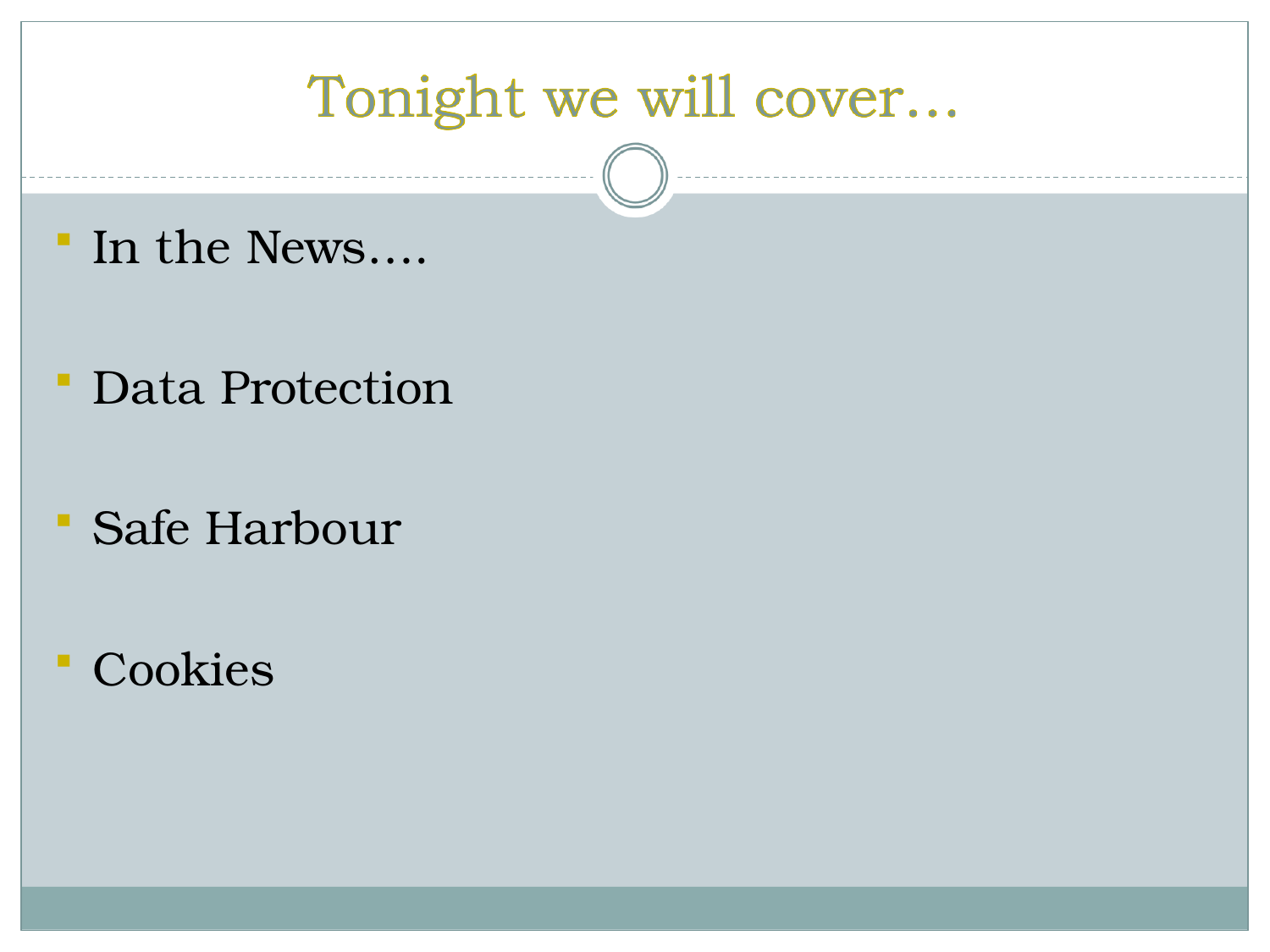

In the News….

Data Protection

Safe Harbour

Cookies